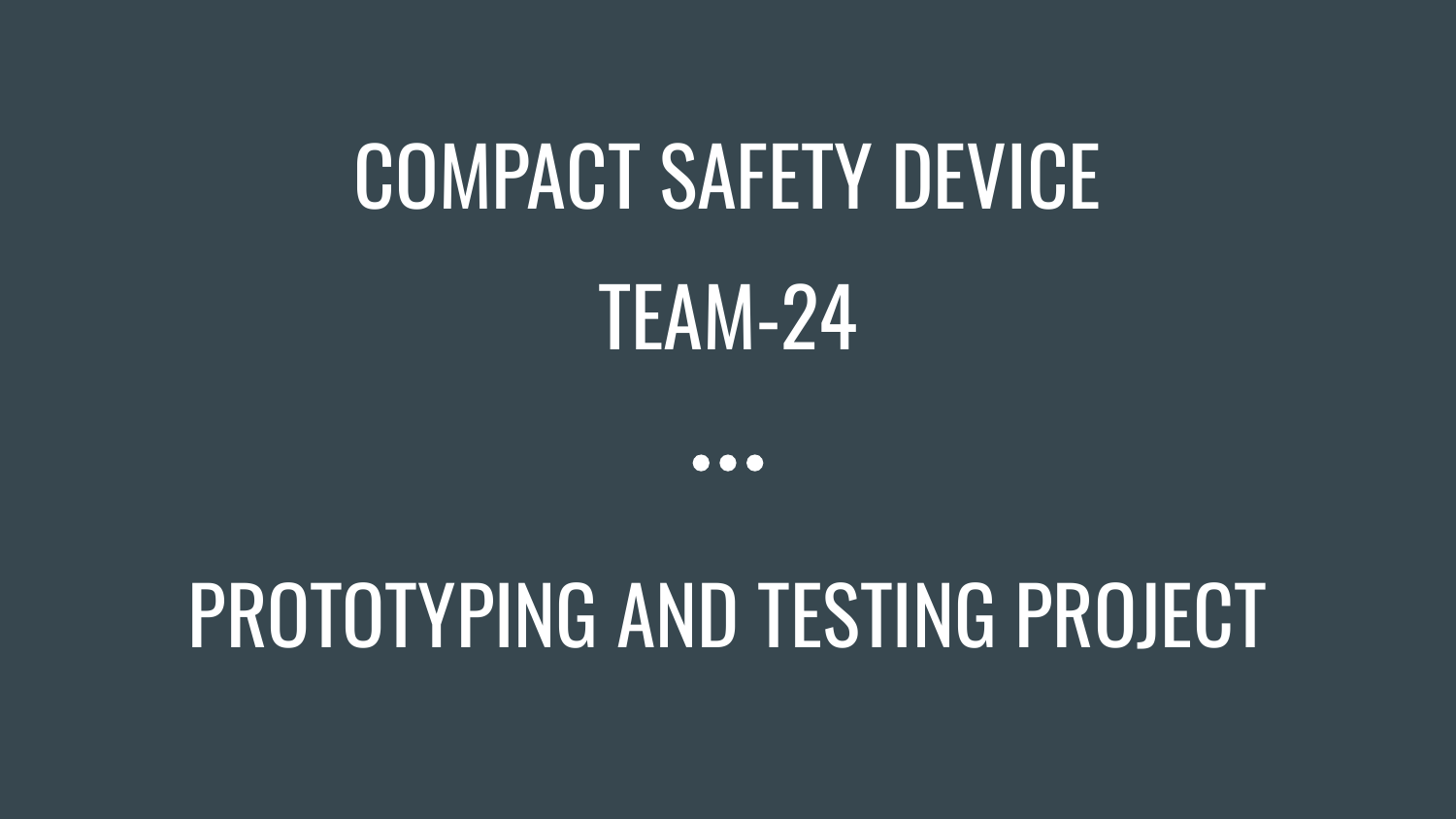

# COMPACT SAFETY DEVICE
TEAM-24
PROTOTYPING AND TESTING PROJECT